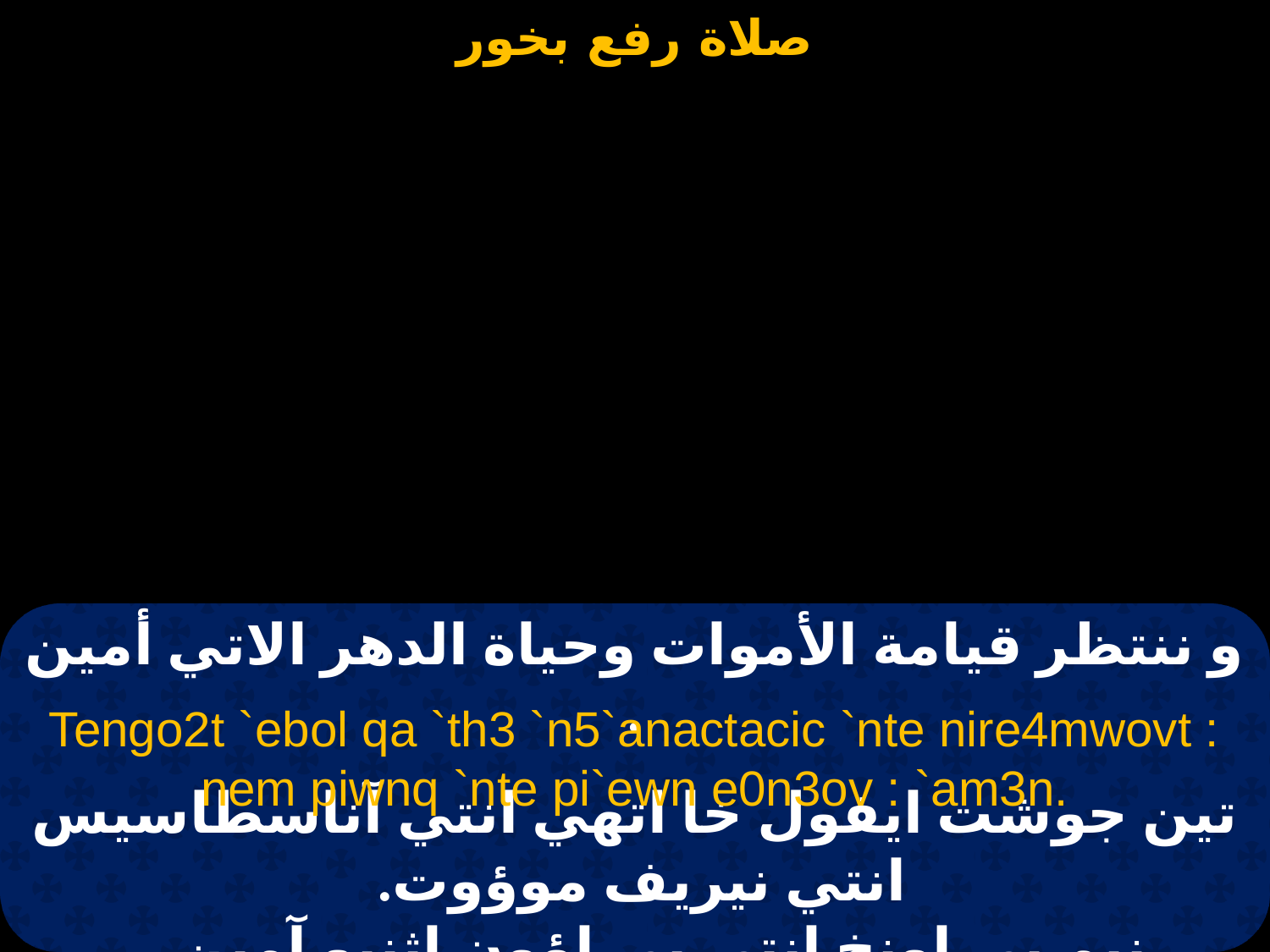

# و ننتظر قيامة الأموات وحياة الدهر الاتي أمين  .
Tengo2t `ebol qa `th3 `n5`anactacic `nte nire4mwovt : nem piwnq `nte pi`ewn e0n3ov : `am3n.
تين جوشت ايفول خا اتهي انتي آناسطاسيس انتي نيريف موؤوت.
نيم بي اونخ انتي بي اؤون اثنيو آمين  .